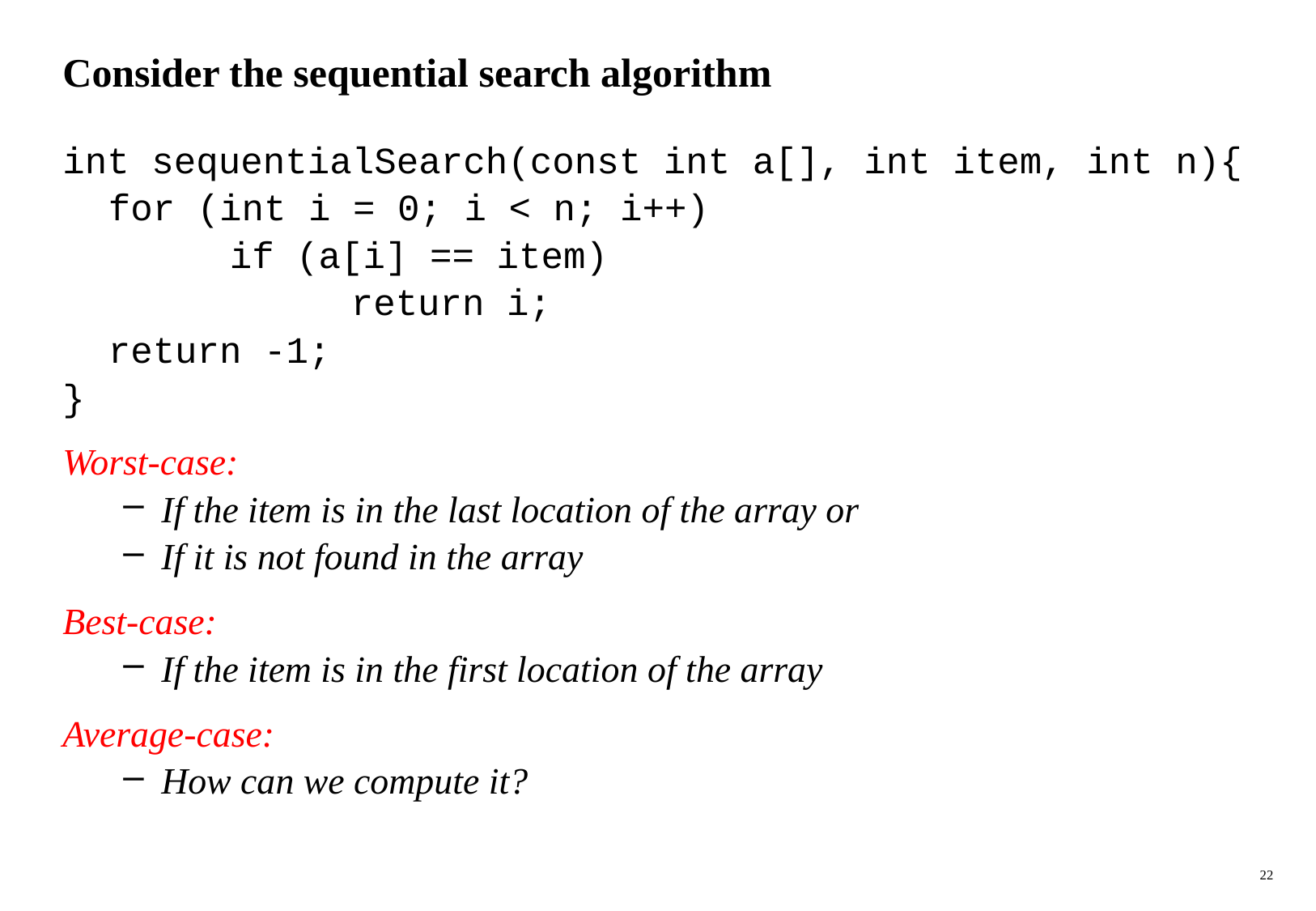

Consider the sequential search algorithm

int sequentialSearch(const int a[], int item, int n){
	for (int i = 0; i < n; i++)
		if (a[i] == item)
			return i;
	return -1;
}

Worst-case:
If the item is in the last location of the array or
If it is not found in the array

Best-case:
If the item is in the first location of the array

Average-case:
How can we compute it?

22